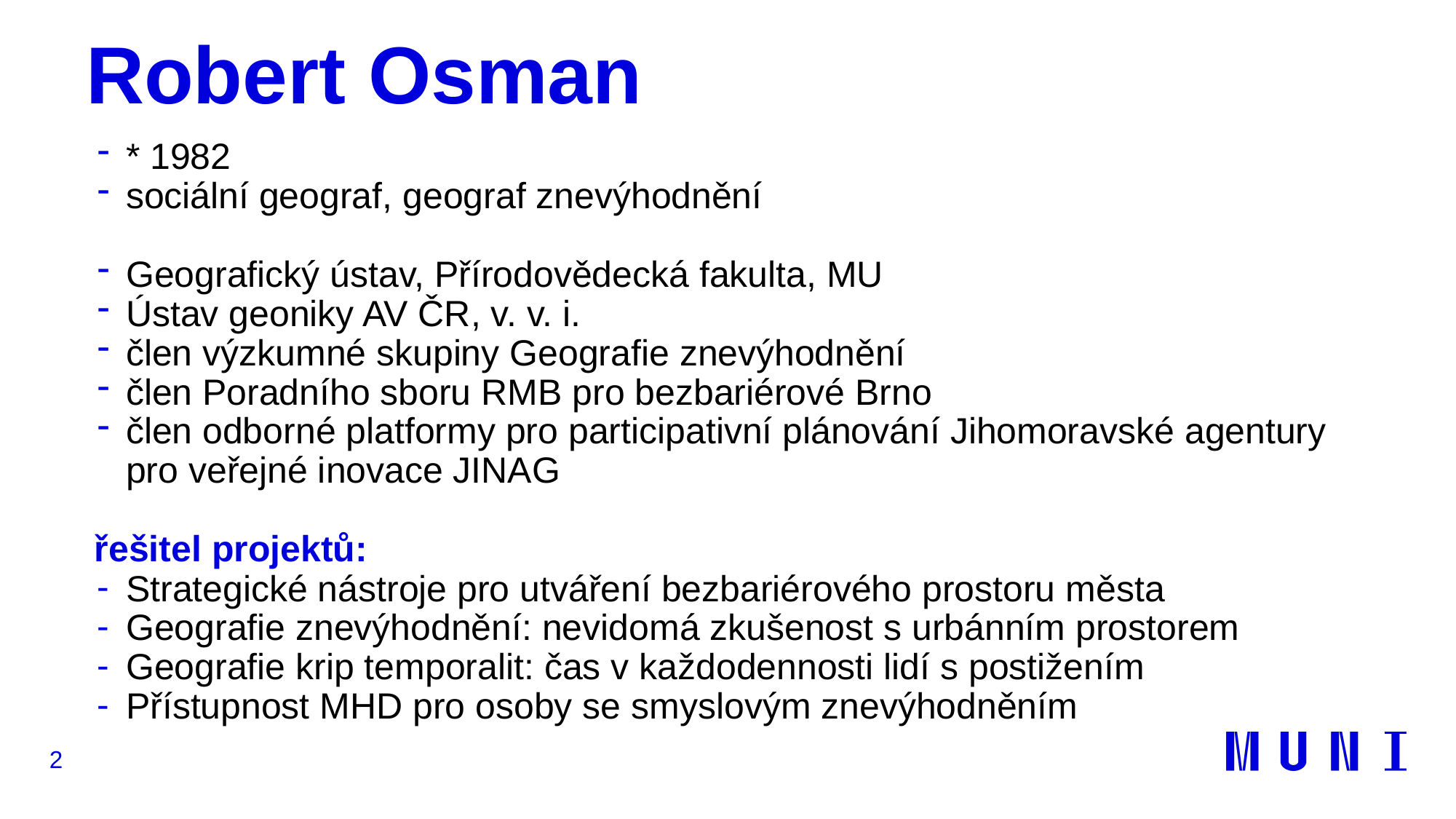

# Robert Osman
* 1982
sociální geograf, geograf znevýhodnění

Geografický ústav, Přírodovědecká fakulta, MU
Ústav geoniky AV ČR, v. v. i.
člen výzkumné skupiny Geografie znevýhodnění
člen Poradního sboru RMB pro bezbariérové Brno
člen odborné platformy pro participativní plánování Jihomoravské agentury pro veřejné inovace JINAG

řešitel projektů:
Strategické nástroje pro utváření bezbariérového prostoru města
Geografie znevýhodnění: nevidomá zkušenost s urbánním prostorem
Geografie krip temporalit: čas v každodennosti lidí s postižením
Přístupnost MHD pro osoby se smyslovým znevýhodněním
2